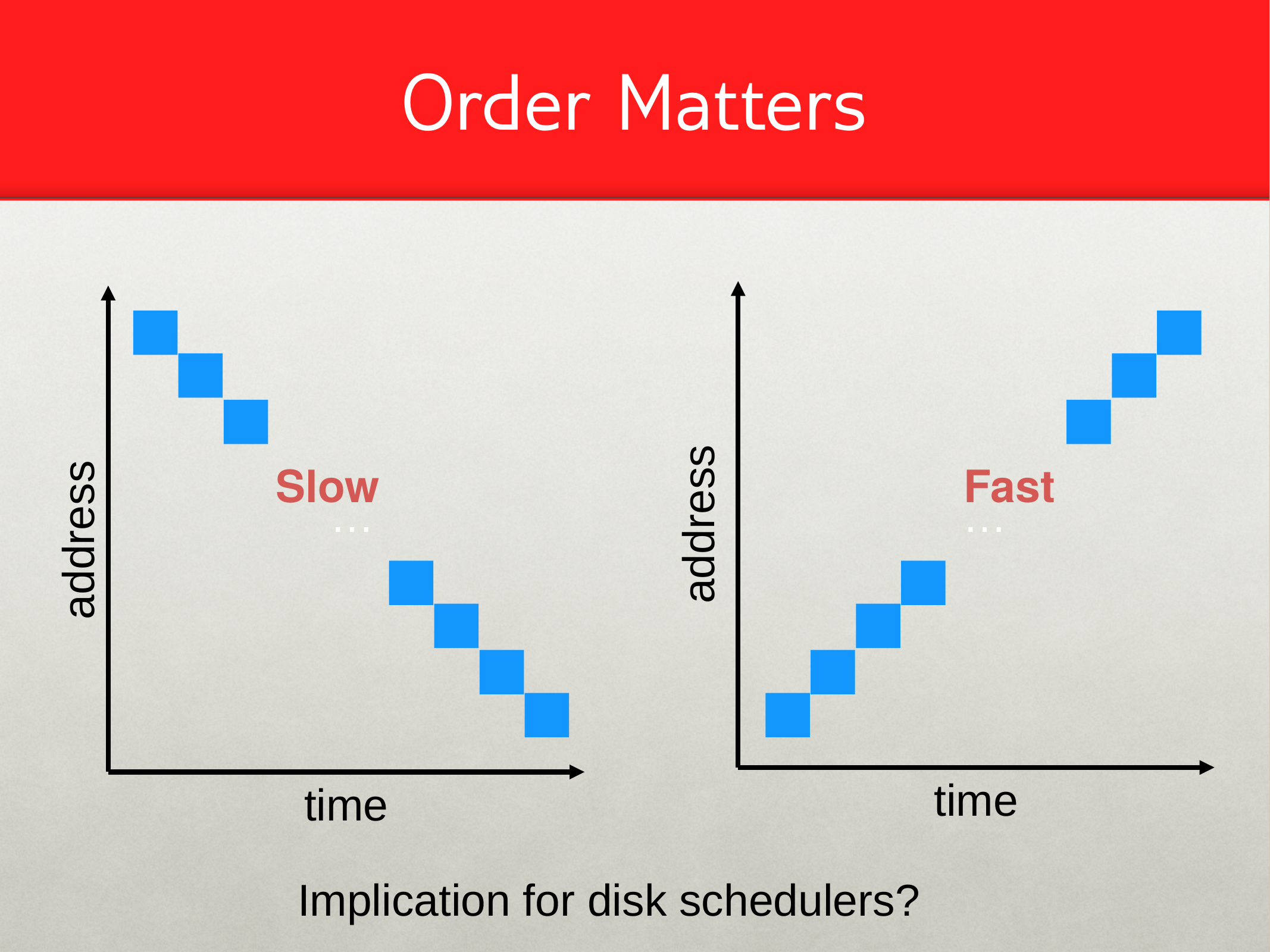

# Order Matters

Slow
Fast
…
…
address
address

time

time

Implication for disk schedulers?